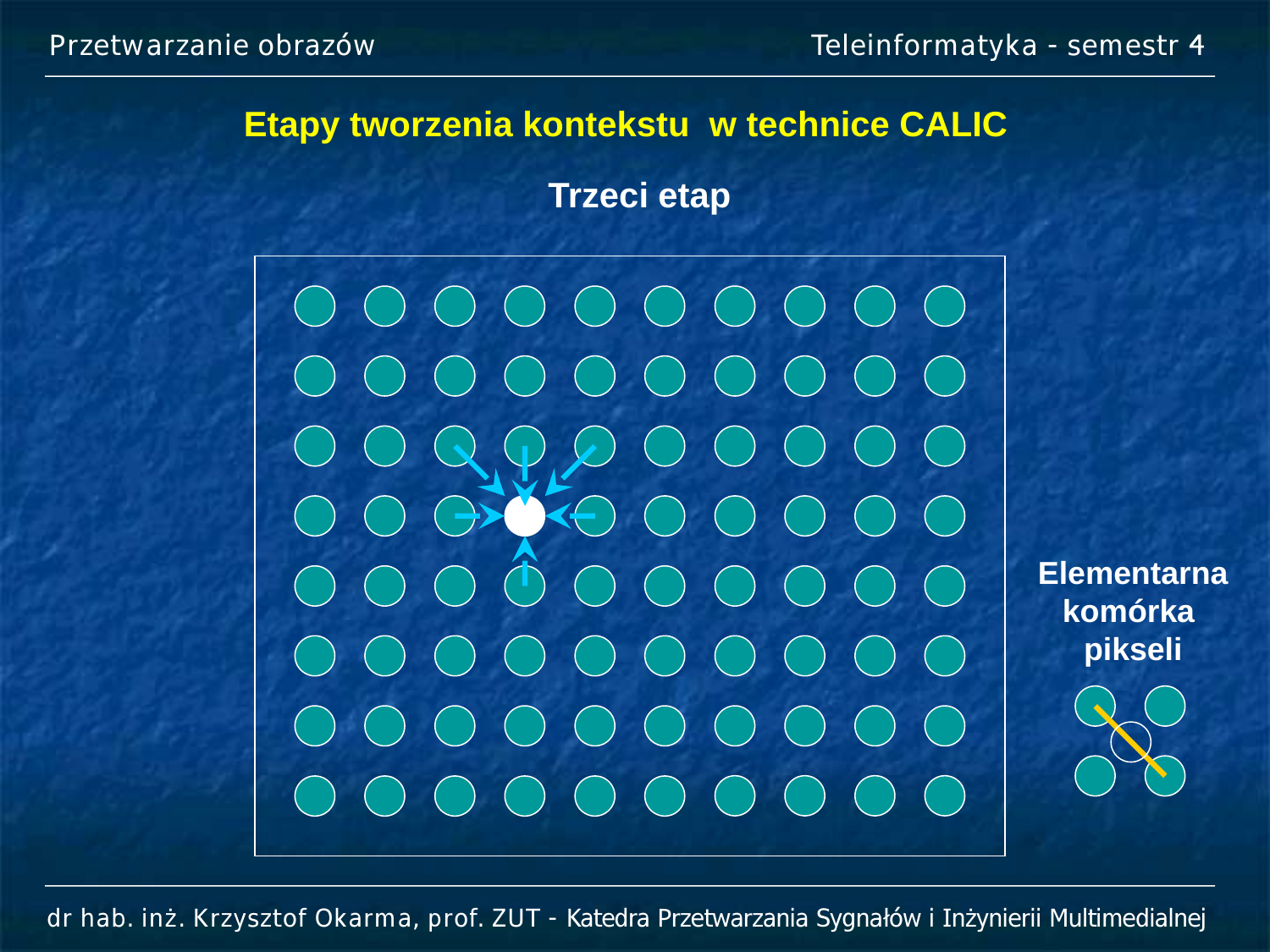

Przetwarzanie obrazów                      		Teleinformatyka - semestr 4

Etapy tworzenia kontekstu  w technice CALIC
Trzeci etap

Elementarna
komórka
pikseli

dr hab. inż. Krzysztof Okarma, prof. ZUT - Katedra Przetwarzania Sygnałów i Inżynierii Multimedialnej